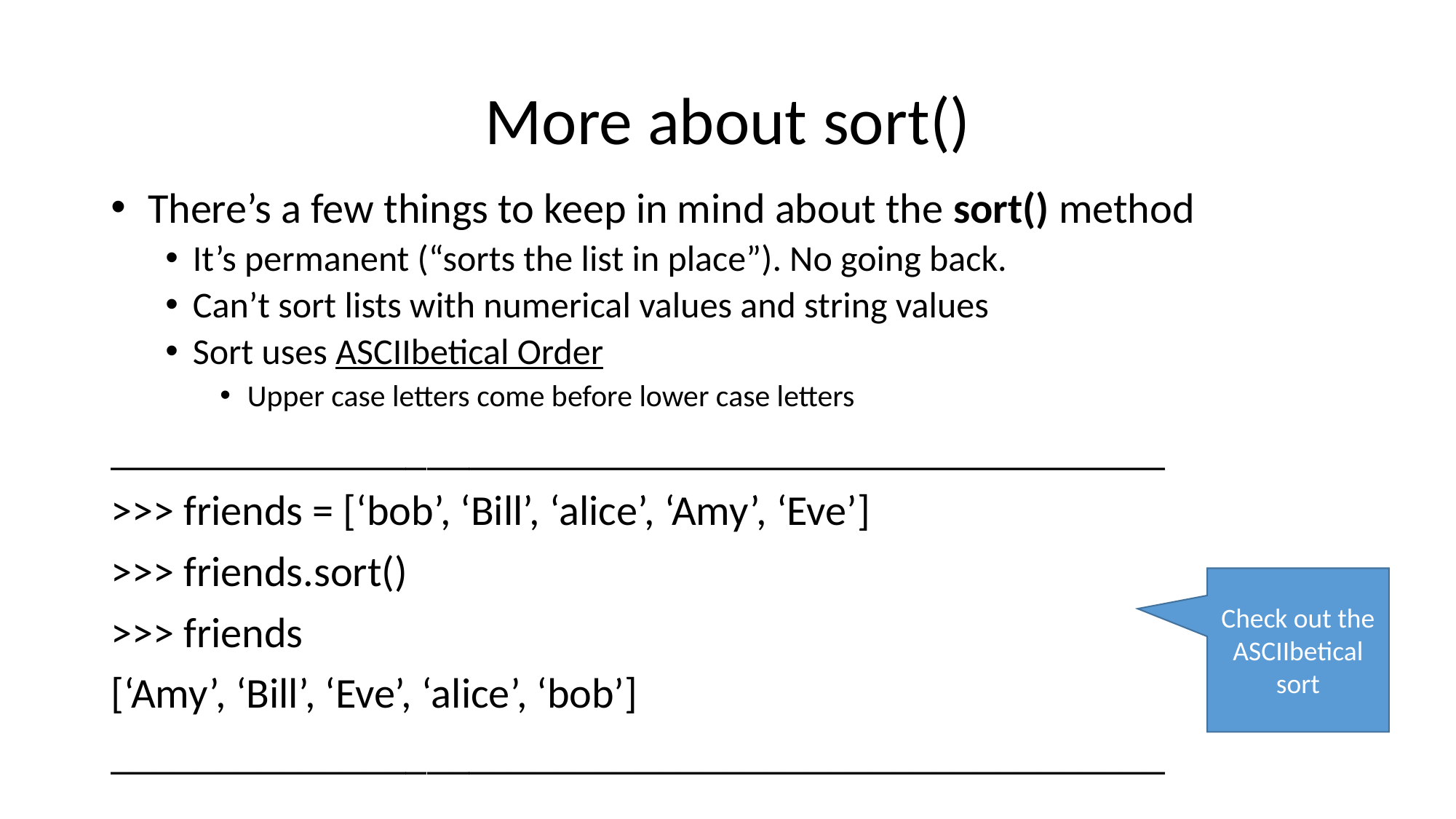

# More about sort()
 There’s a few things to keep in mind about the sort() method
It’s permanent (“sorts the list in place”). No going back.
Can’t sort lists with numerical values and string values
Sort uses ASCIIbetical Order
Upper case letters come before lower case letters
__________________________________________________
>>> friends = [‘bob’, ‘Bill’, ‘alice’, ‘Amy’, ‘Eve’]
>>> friends.sort()
>>> friends
[‘Amy’, ‘Bill’, ‘Eve’, ‘alice’, ‘bob’]
__________________________________________________
Check out the ASCIIbetical sort